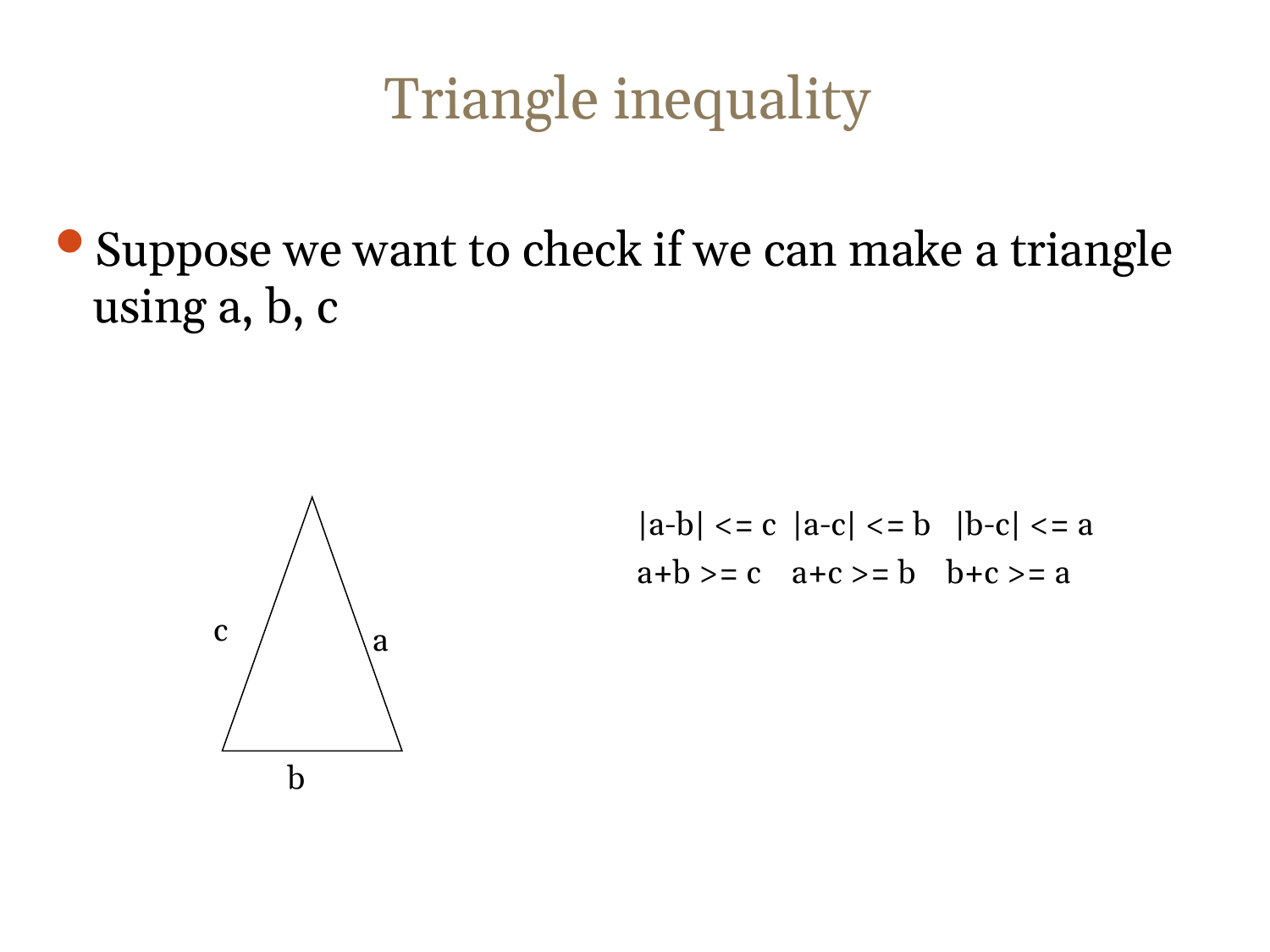

# Triangle inequality
Suppose we want to check if we can make a triangle using a, b, c

|a-b| <= c  |a-c| <= b   |b-c| <= a
a+b >= c    a+c >= b    b+c >= a
c
a
b